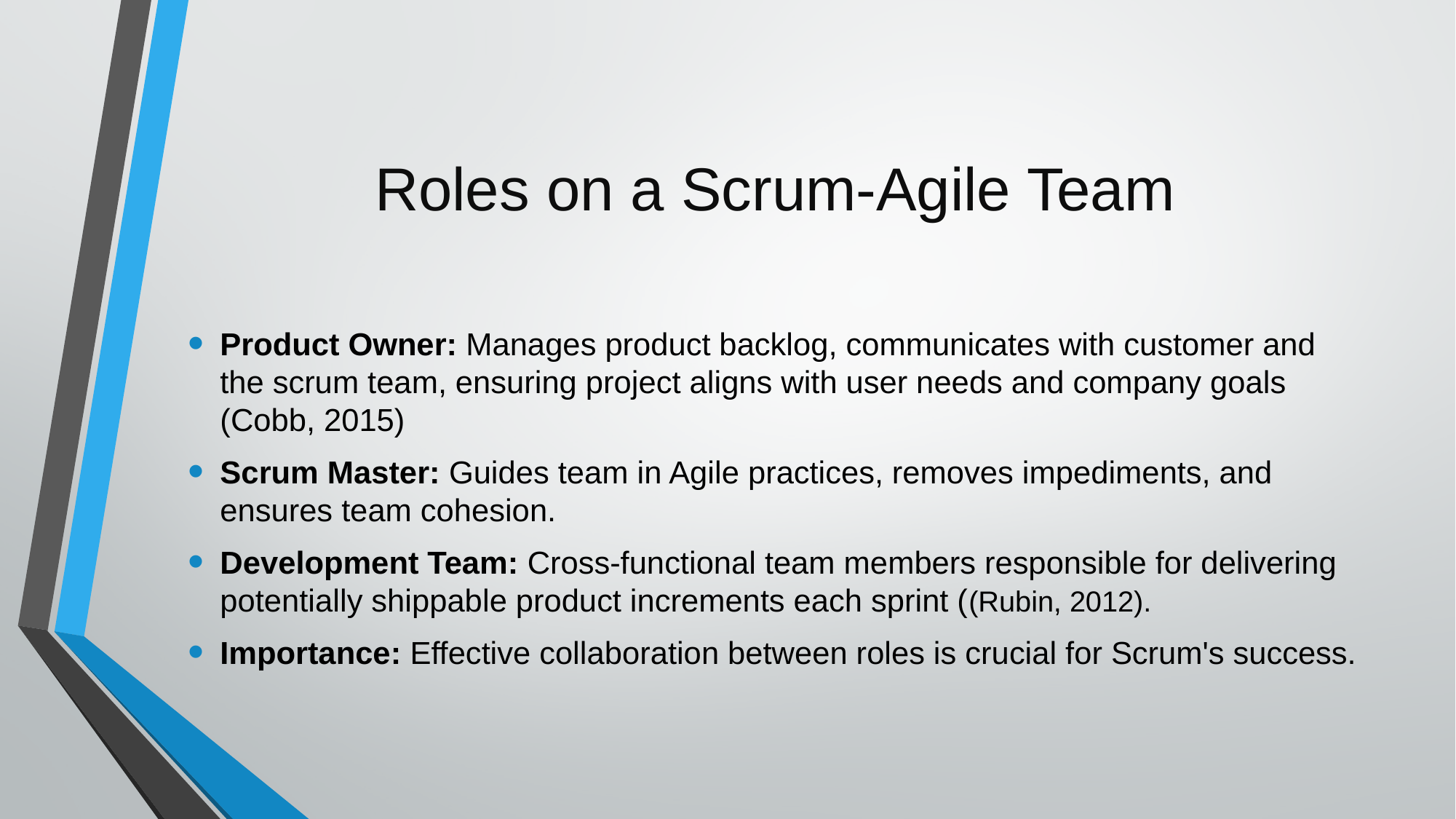

# Roles on a Scrum-Agile Team
Product Owner: Manages product backlog, communicates with customer and the scrum team, ensuring project aligns with user needs and company goals (Cobb, 2015)
Scrum Master: Guides team in Agile practices, removes impediments, and ensures team cohesion.
Development Team: Cross-functional team members responsible for delivering potentially shippable product increments each sprint ((Rubin, 2012).
Importance: Effective collaboration between roles is crucial for Scrum's success.